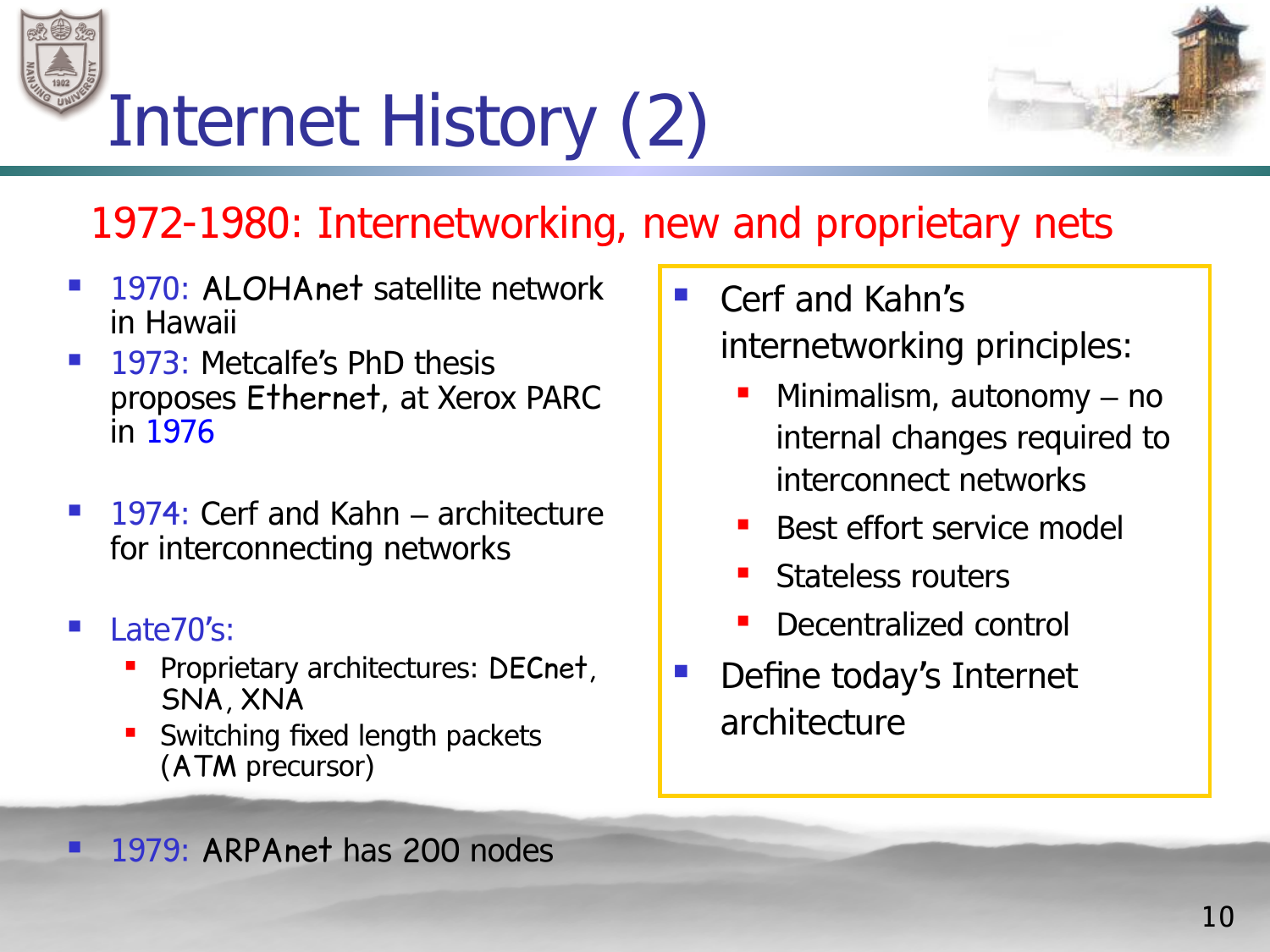

# Internet History (2)
1972-1980: Internetworking, new and proprietary nets
1970: ALOHAnet satellite network in Hawaii
1973: Metcalfe’s PhD thesis proposes Ethernet, at Xerox PARC in 1976

1974: Cerf and Kahn – architecture for interconnecting networks

Late70’s:
Proprietary architectures: DECnet, SNA, XNA
Switching fixed length packets (ATM precursor)

1979: ARPAnet has 200 nodes

Cerf and Kahn’s internetworking principles:
Minimalism, autonomy – no internal changes required to interconnect networks
Best effort service model
Stateless routers
Decentralized control
Define today’s Internet architecture
10